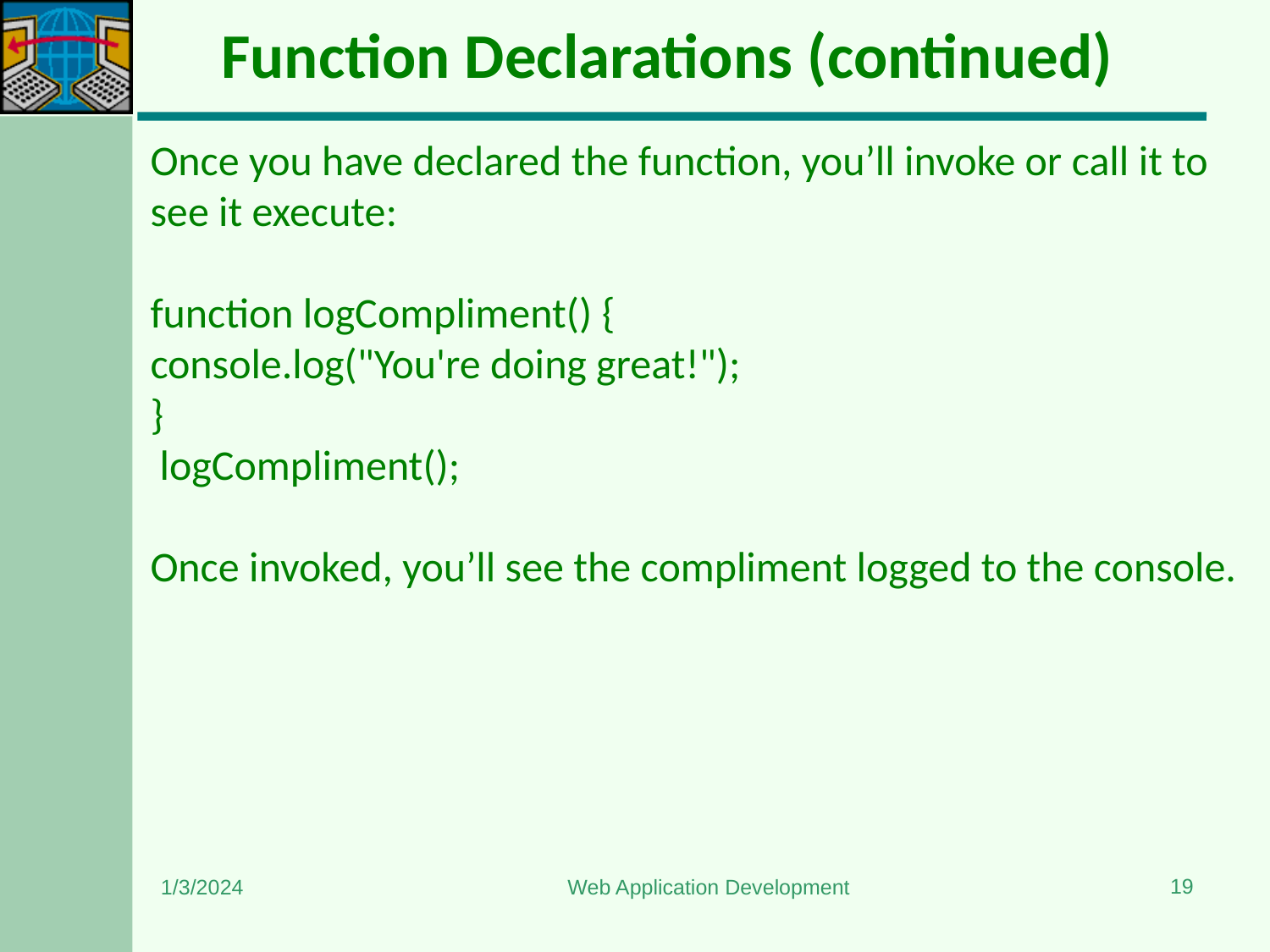

# Function Declarations (continued)
Once you have declared the function, you’ll invoke or call it to see it execute:

function logCompliment() {
console.log("You're doing great!");
}
 logCompliment();

Once invoked, you’ll see the compliment logged to the console.

19
1/3/2024
Web Application Development